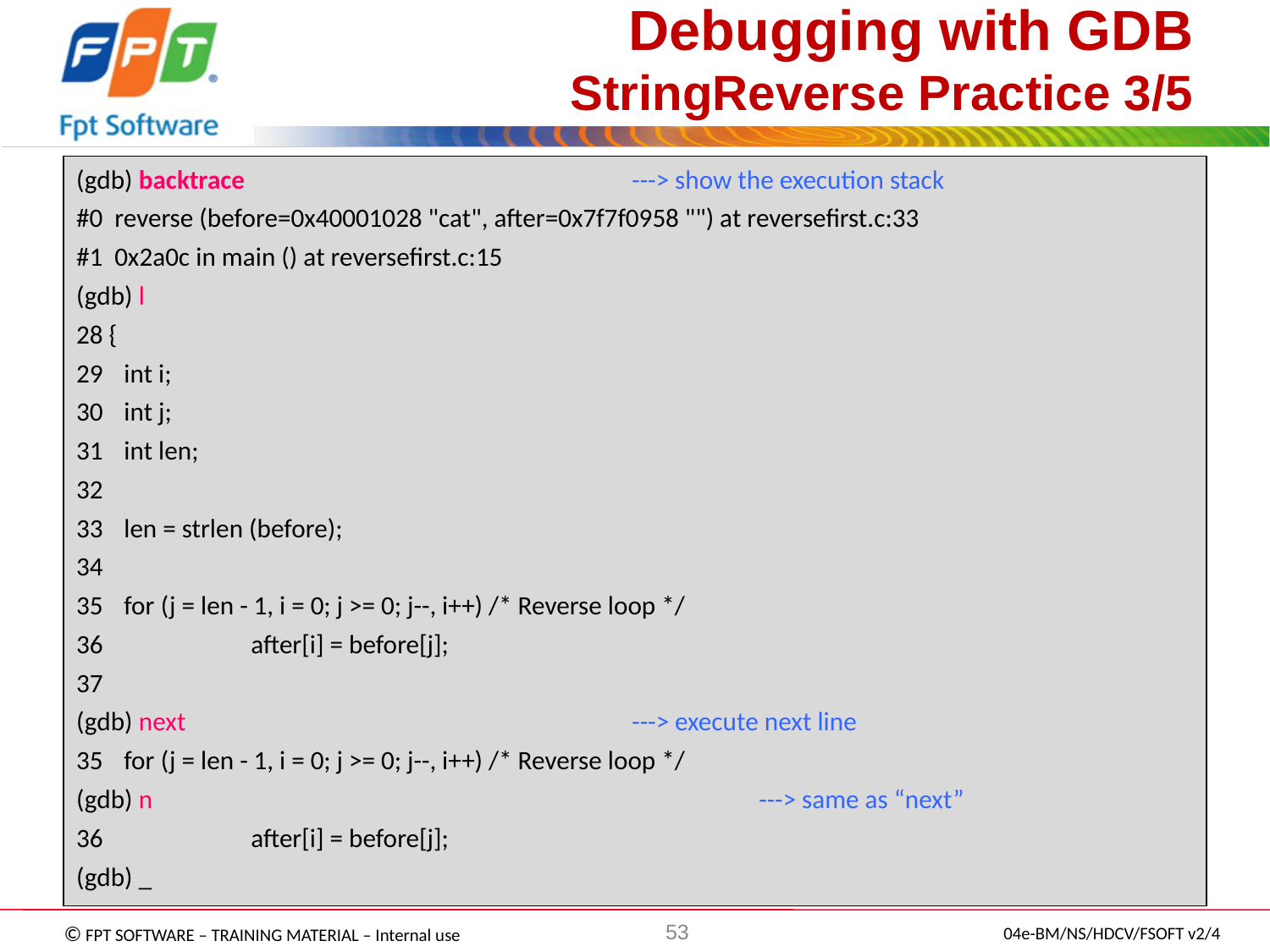

# Debugging with GDB StringReverse Practice 3/5
(gdb) backtrace				---> show the execution stack
#0  reverse (before=0x40001028 "cat", after=0x7f7f0958 "") at reversefirst.c:33
#1  0x2a0c in main () at reversefirst.c:15
(gdb) l
28 {
29 	int i;
30	int j;
31	int len;
32
33	len = strlen (before);
34
35	for (j = len - 1, i = 0; j >= 0; j--, i++) /* Reverse loop */
36		after[i] = before[j];
37
(gdb) next				---> execute next line
35	for (j = len - 1, i = 0; j >= 0; j--, i++) /* Reverse loop */
(gdb) n					---> same as “next”
36		after[i] = before[j];
(gdb) _
53